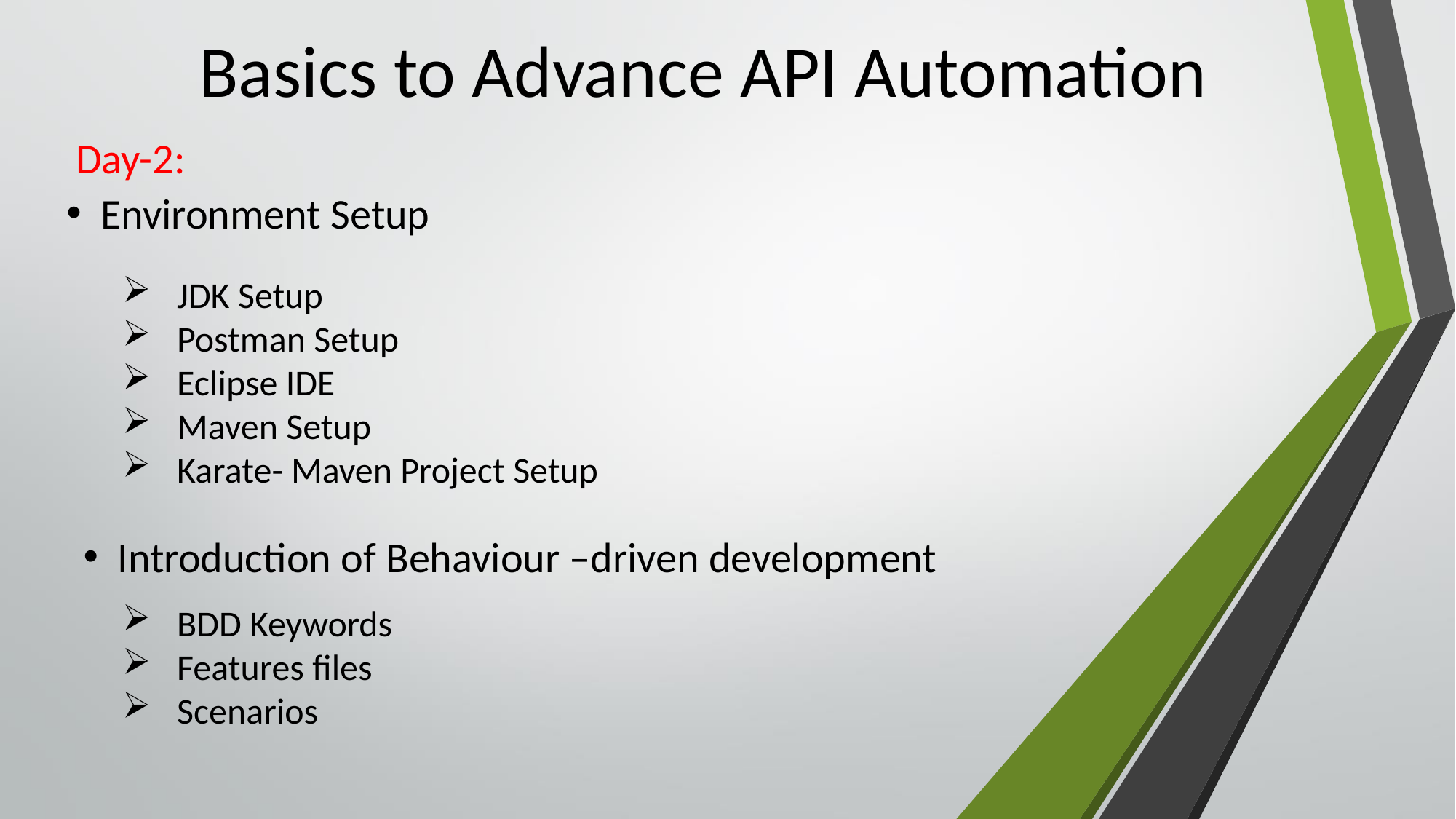

# Basics to Advance API Automation
Day-2:
Environment Setup

JDK Setup
Postman Setup
Eclipse IDE
Maven Setup
Karate- Maven Project Setup

Introduction of Behaviour –driven development

BDD Keywords
Features files
Scenarios